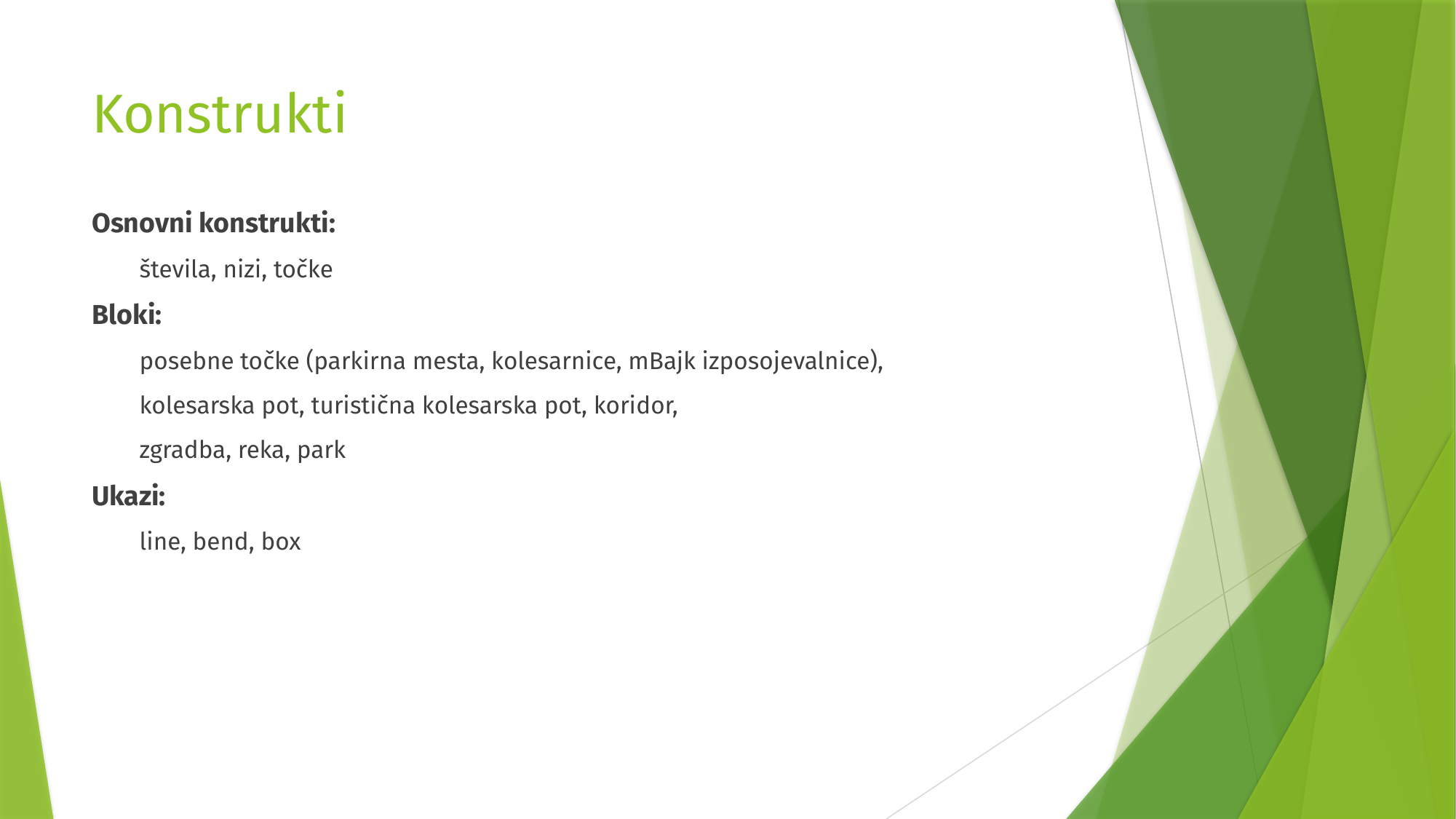

# Konstrukti
Osnovni konstrukti:
števila, nizi, točke
Bloki:
posebne točke (parkirna mesta, kolesarnice, mBajk izposojevalnice),
kolesarska pot, turistična kolesarska pot, koridor,
zgradba, reka, park
Ukazi:
line, bend, box